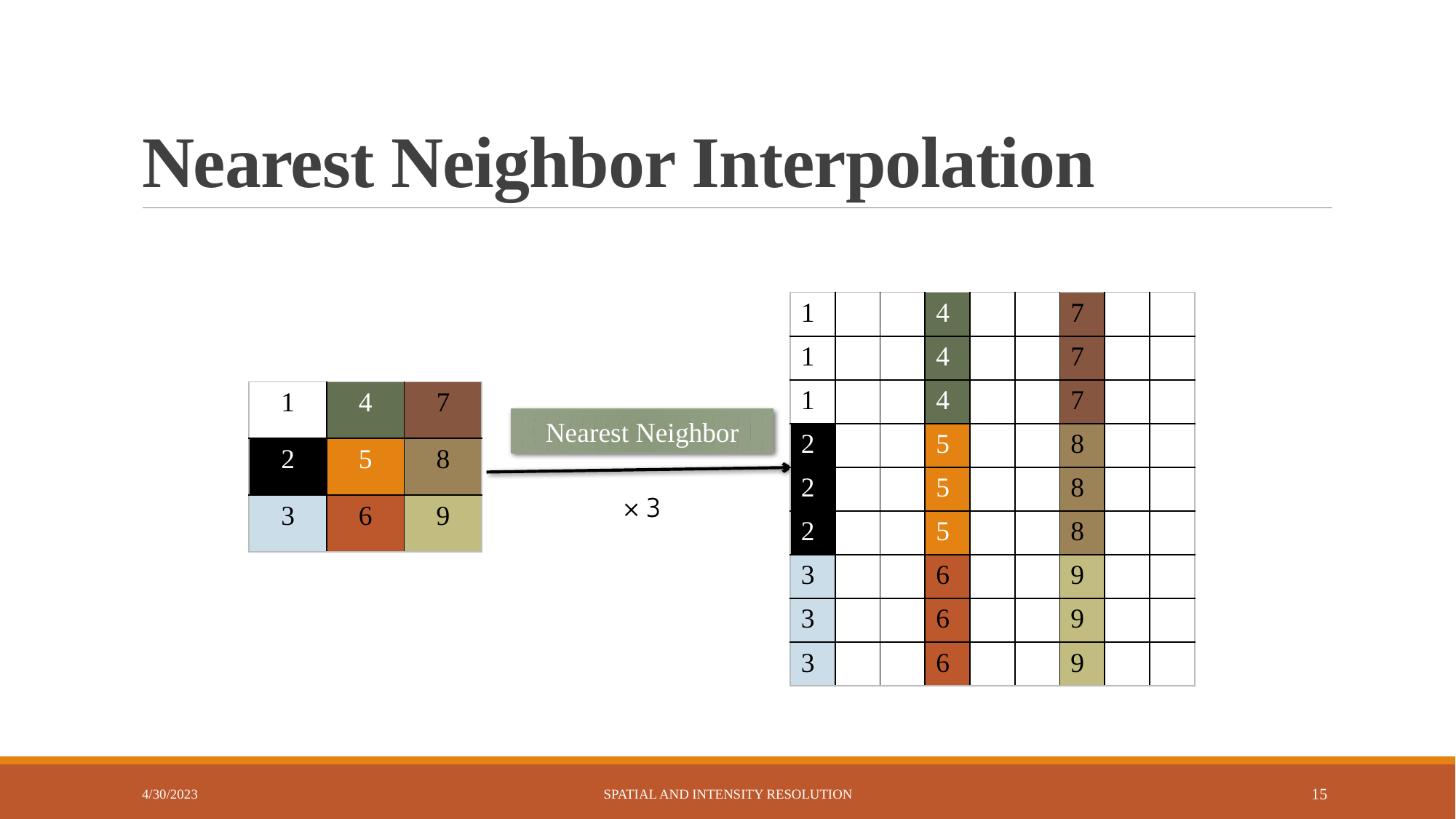

# Nearest Neighbor Interpolation
| 1 |  |  | 4 |  |  | 7 |  |  |
| --- | --- | --- | --- | --- | --- | --- | --- | --- |
| 1 |  |  | 4 |  |  | 7 |  |  |
| 1 |  |  | 4 |  |  | 7 |  |  |
| 2 |  |  | 5 |  |  | 8 |  |  |
| 2 |  |  | 5 |  |  | 8 |  |  |
| 2 |  |  | 5 |  |  | 8 |  |  |
| 3 |  |  | 6 |  |  | 9 |  |  |
| 3 |  |  | 6 |  |  | 9 |  |  |
| 3 |  |  | 6 |  |  | 9 |  |  |
| 1 | 4 | 7 |
| --- | --- | --- |
| 2 | 5 | 8 |
| 3 | 6 | 9 |
Nearest Neighbor
× 3
4/30/2023
Spatial and Intensity Resolution
15